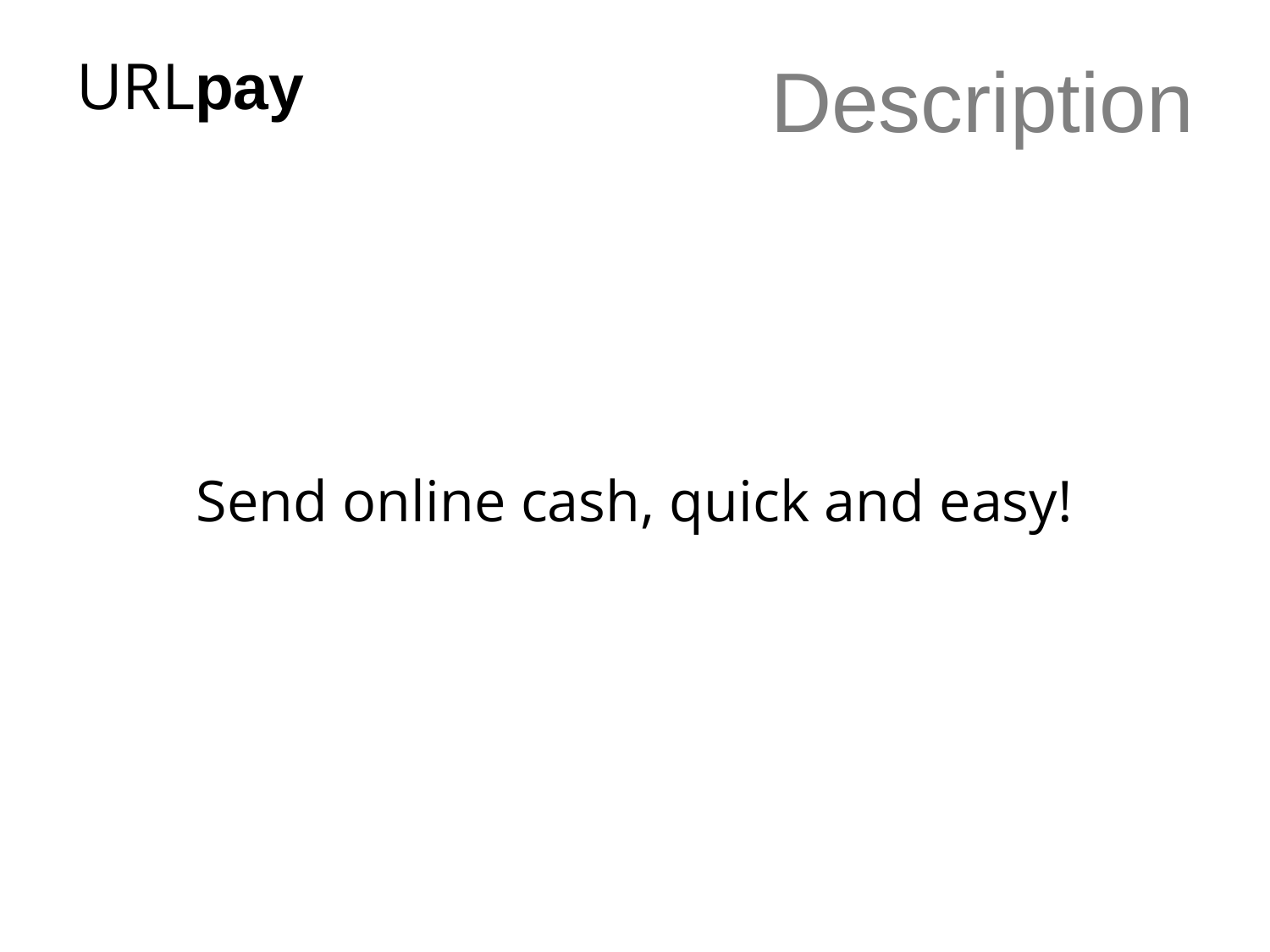

# Description

Send online cash, quick and easy!